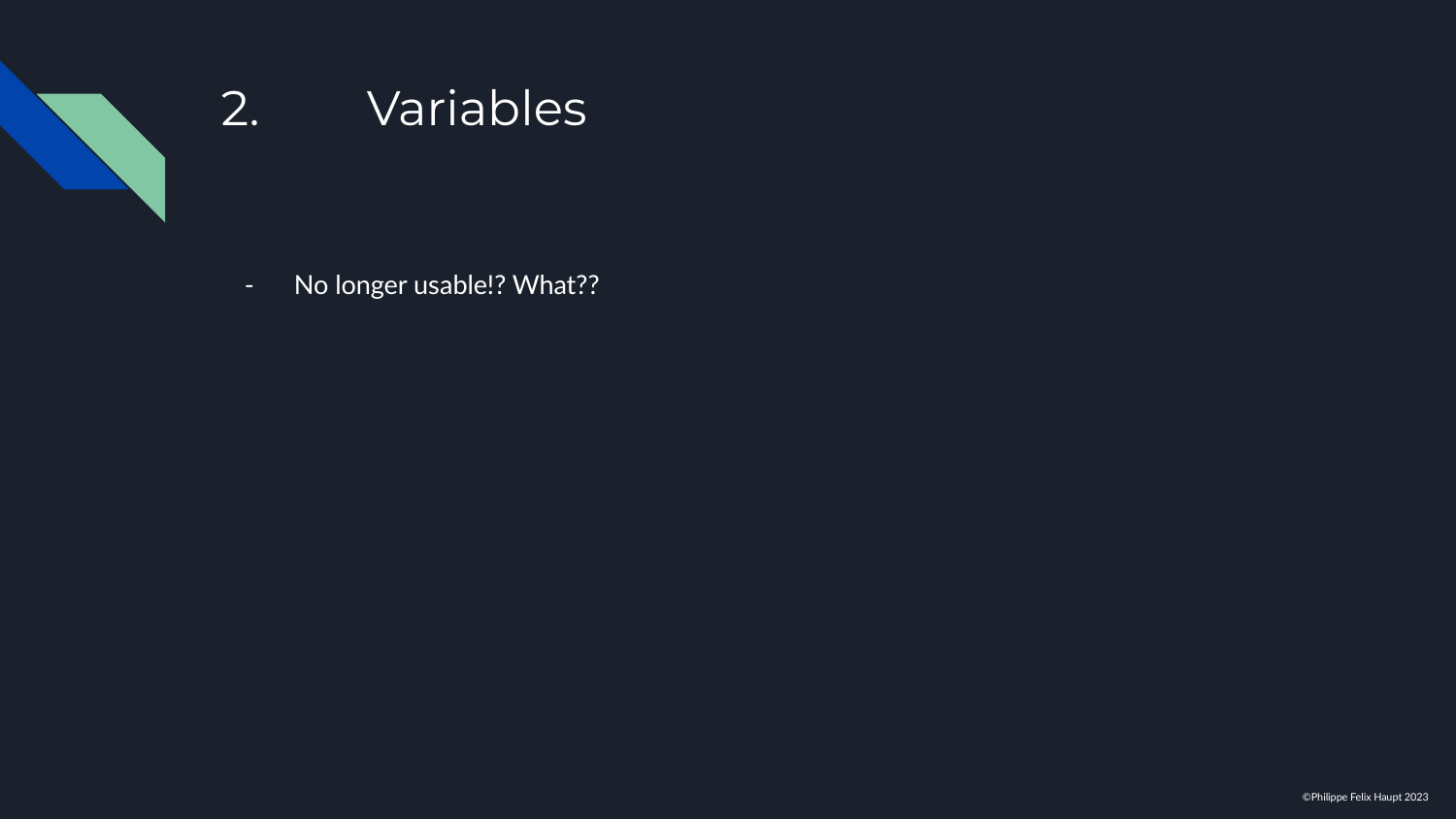

# 2.	Variables
No longer usable!? What??
©Philippe Felix Haupt 2023